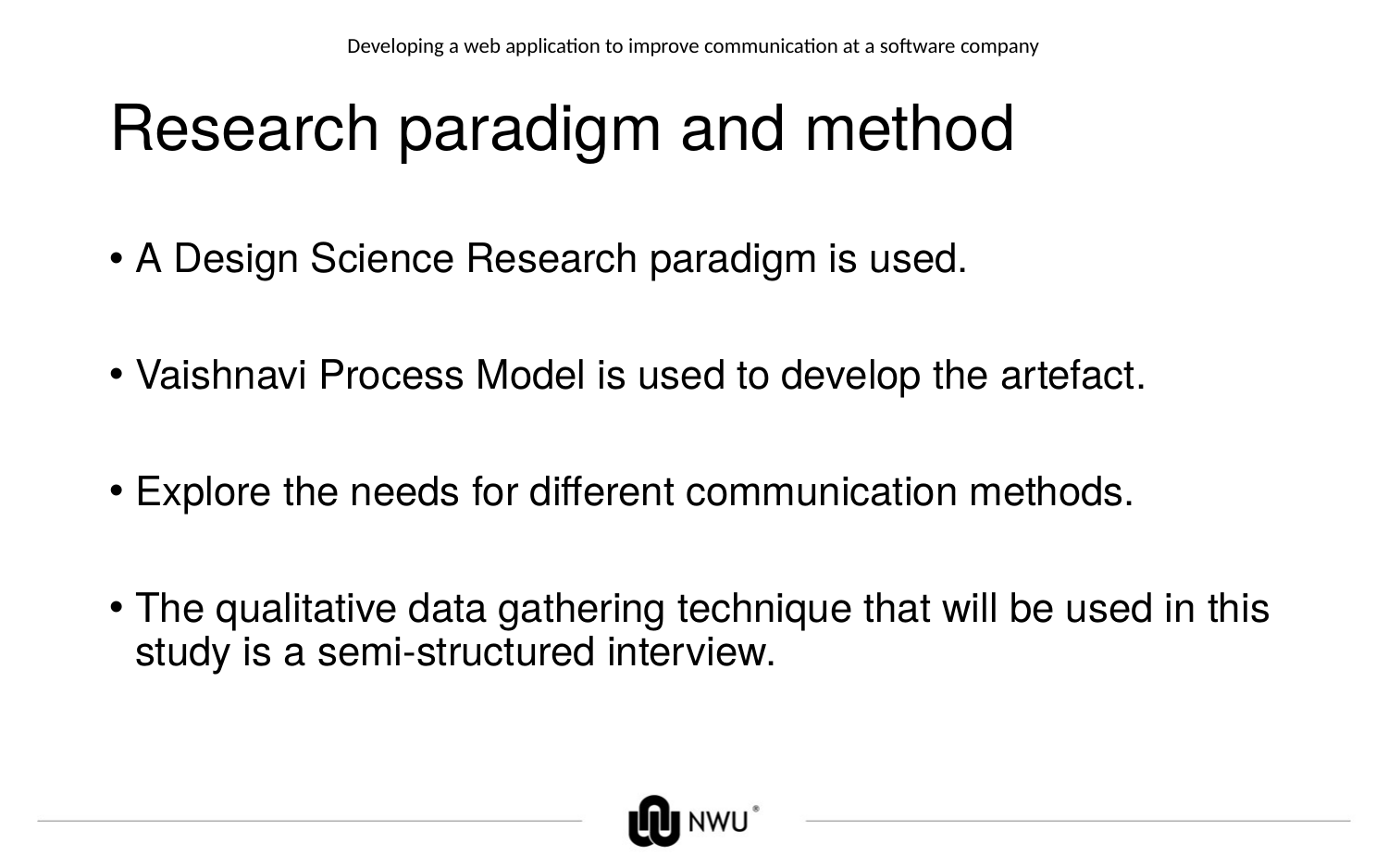

Developing a web application to improve communication at a software company
# Research paradigm and method
A Design Science Research paradigm is used.

Vaishnavi Process Model is used to develop the artefact.

Explore the needs for different communication methods.

The qualitative data gathering technique that will be used in this study is a semi-structured interview.